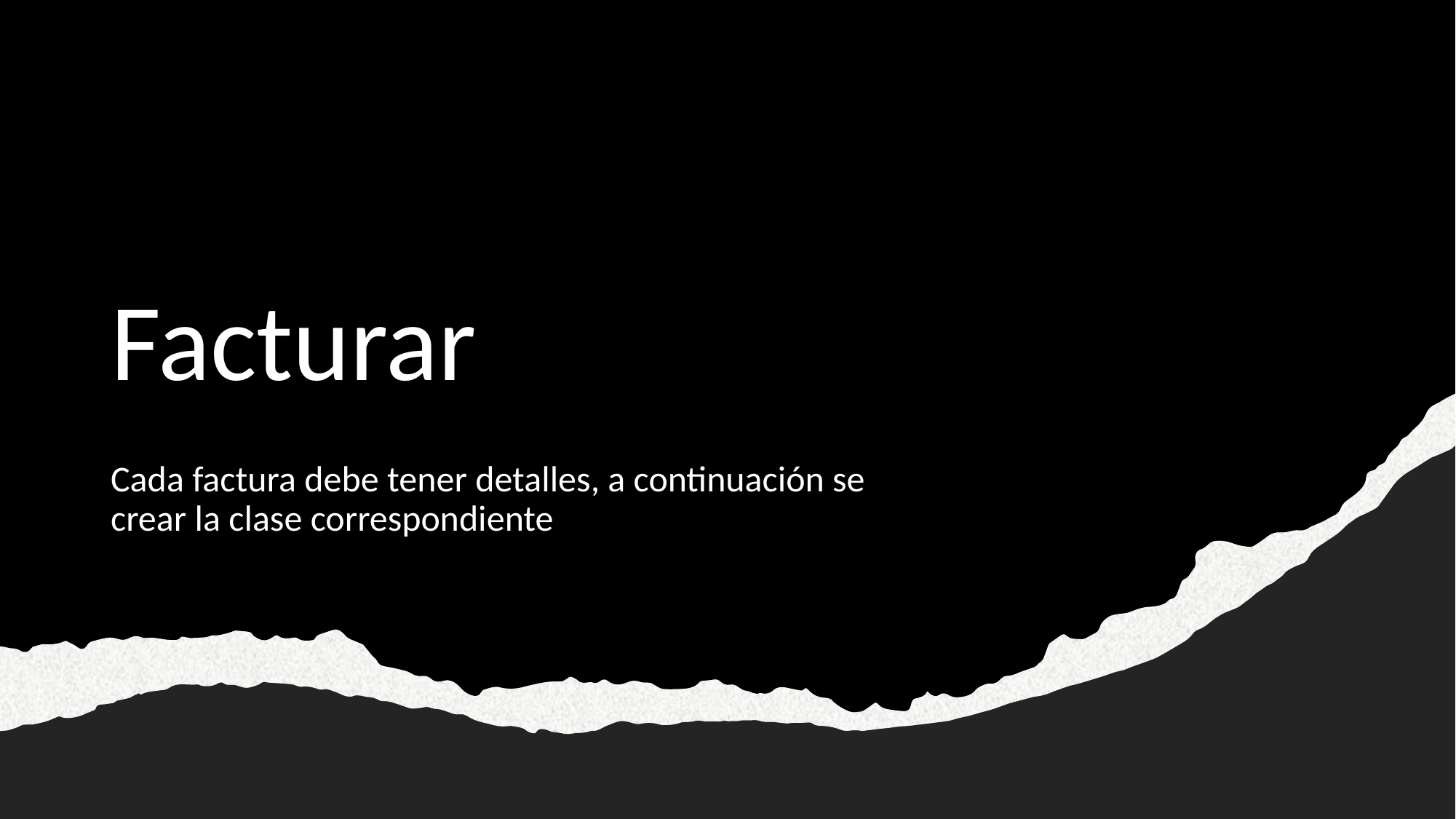

# Facturar

Cada factura debe tener detalles, a continuación se crear la clase correspondiente